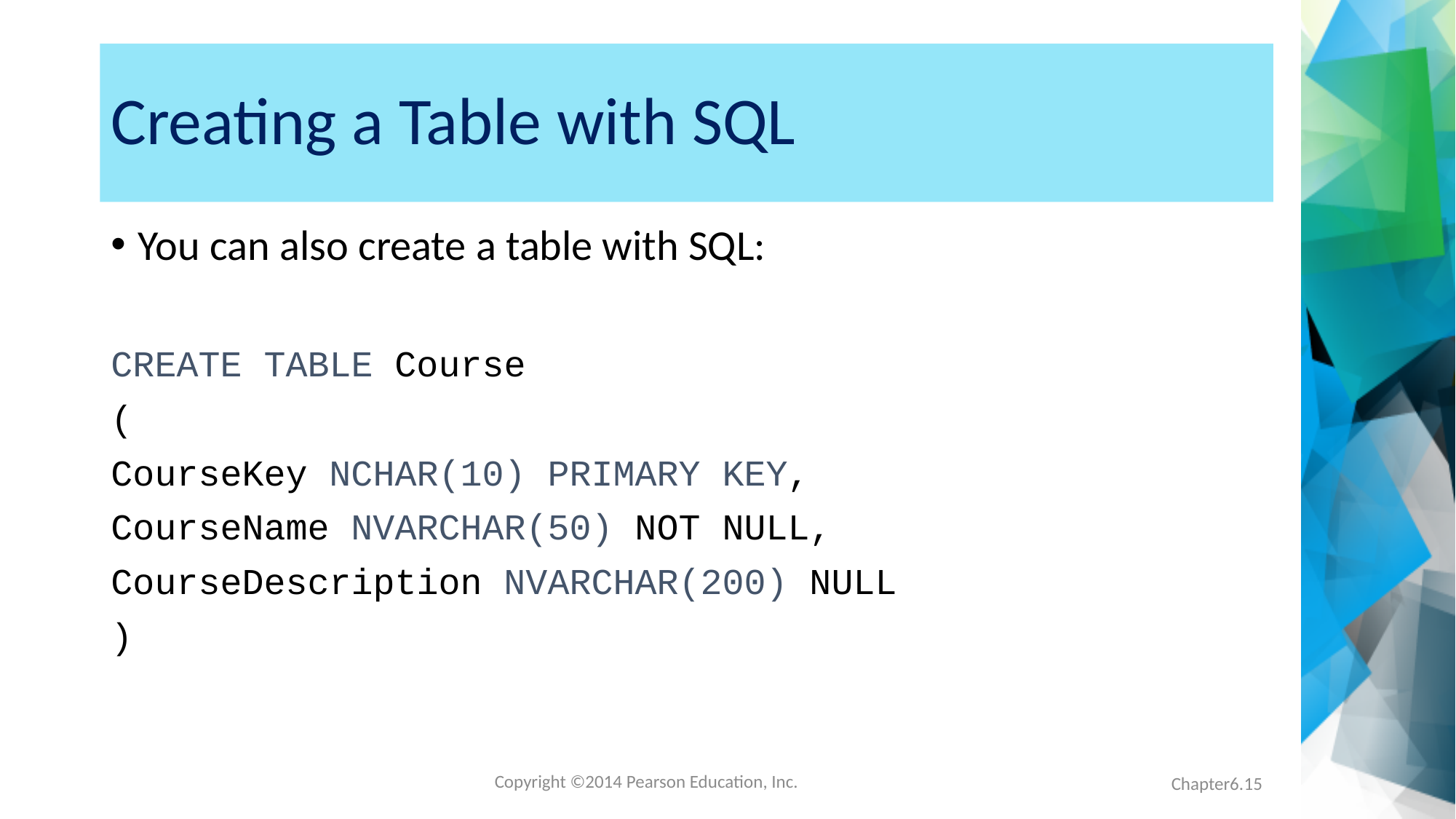

# Creating a Table with SQL
You can also create a table with SQL:

CREATE TABLE Course
(
CourseKey NCHAR(10) PRIMARY KEY,
CourseName NVARCHAR(50) NOT NULL,
CourseDescription NVARCHAR(200) NULL
)
Chapter6.15